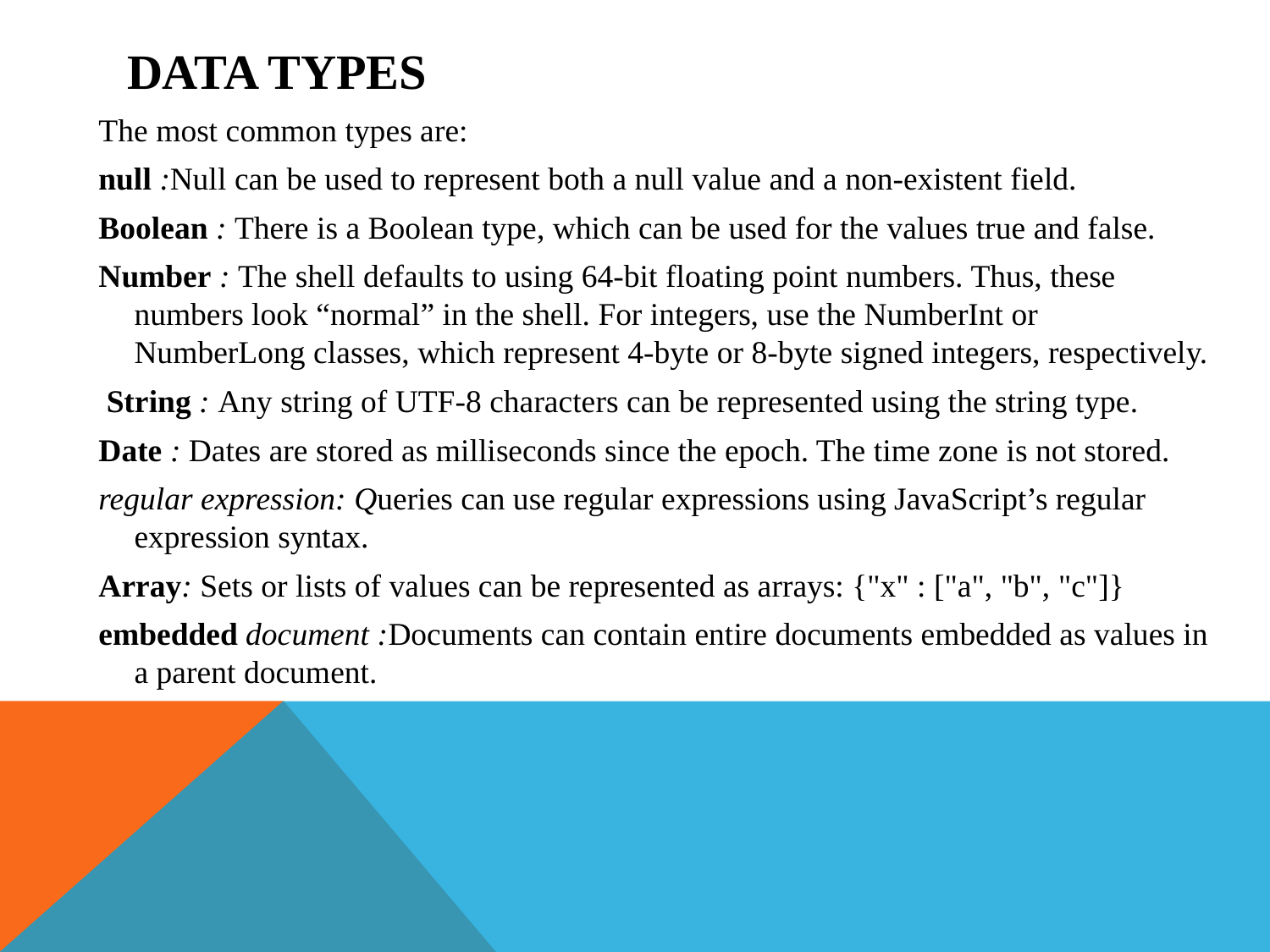

# Data Types
The most common types are:
null :Null can be used to represent both a null value and a non-existent field.
Boolean : There is a Boolean type, which can be used for the values true and false.
Number : The shell defaults to using 64-bit floating point numbers. Thus, these numbers look “normal” in the shell. For integers, use the NumberInt or NumberLong classes, which represent 4-byte or 8-byte signed integers, respectively.
 String : Any string of UTF-8 characters can be represented using the string type.
Date : Dates are stored as milliseconds since the epoch. The time zone is not stored.
regular expression: Queries can use regular expressions using JavaScript’s regular expression syntax.
Array: Sets or lists of values can be represented as arrays: {"x" : ["a", "b", "c"]}
embedded document :Documents can contain entire documents embedded as values in a parent document.